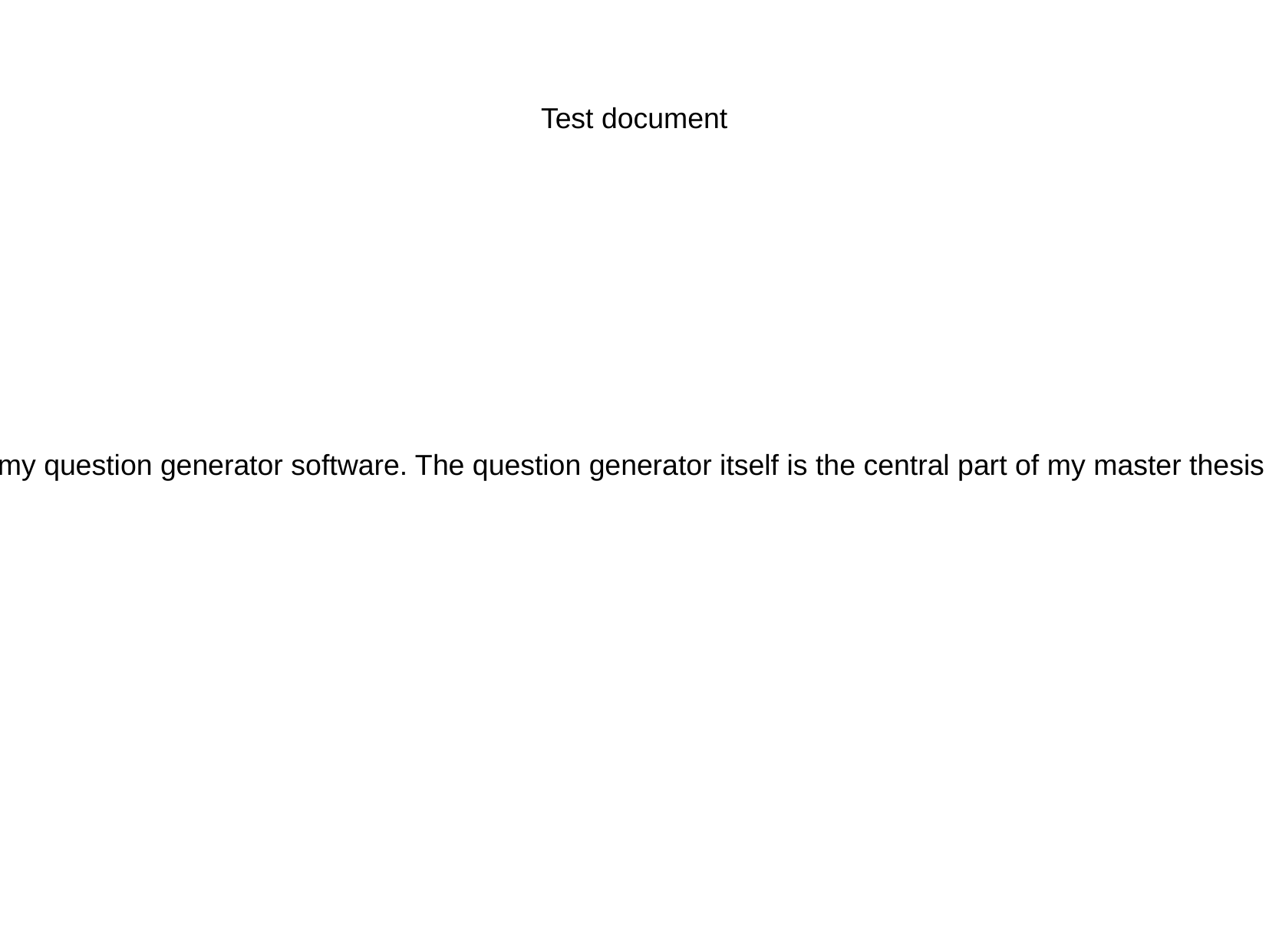

Test document
I'm writing this text here to test the import functionality of my question generator software. The question generator itself is the central part of my master thesis at Hochschule für Technik und Wirtschaft, Berlin in 2016.